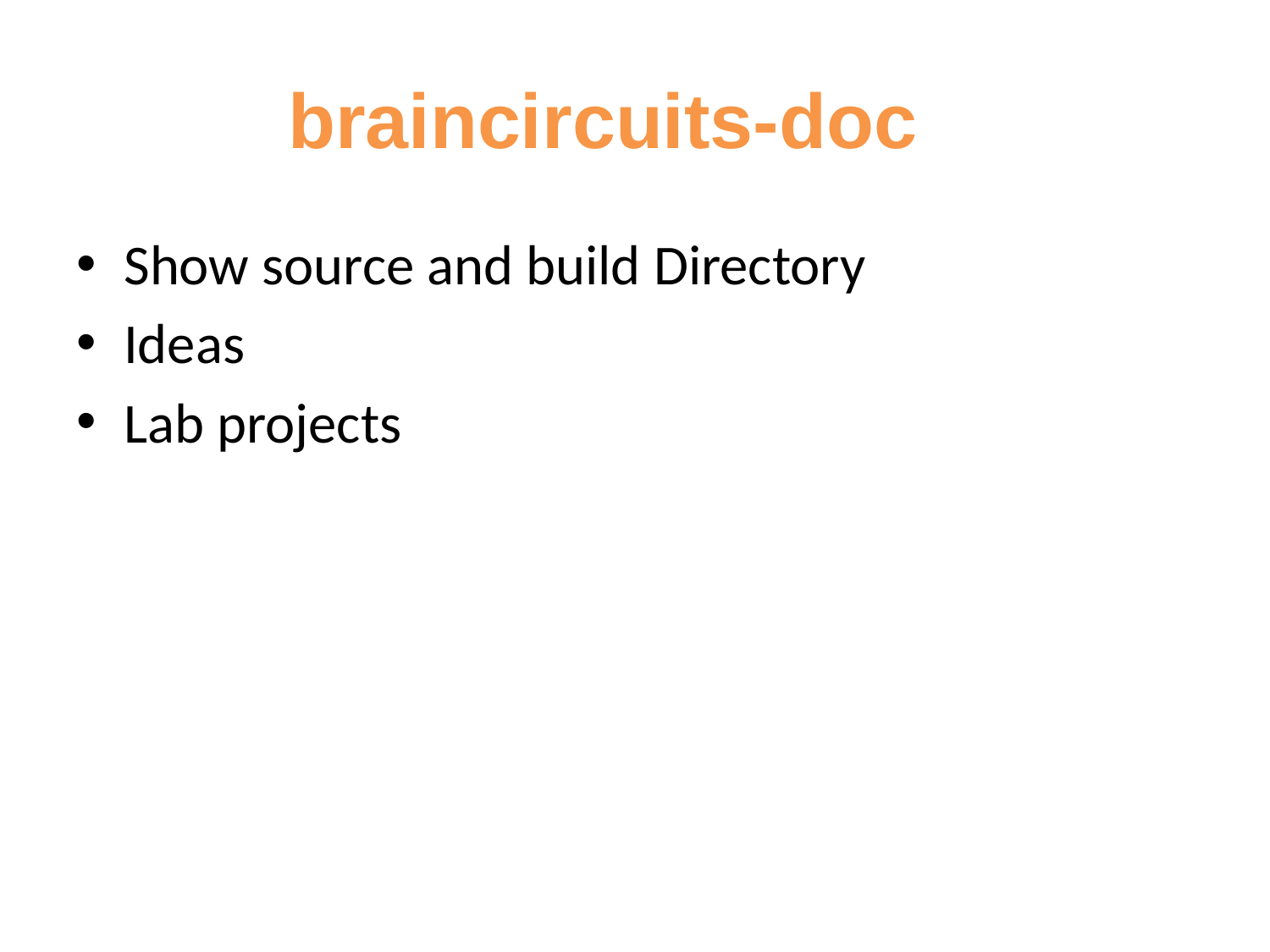

# braincircuits-doc
Show source and build Directory
Ideas
Lab projects